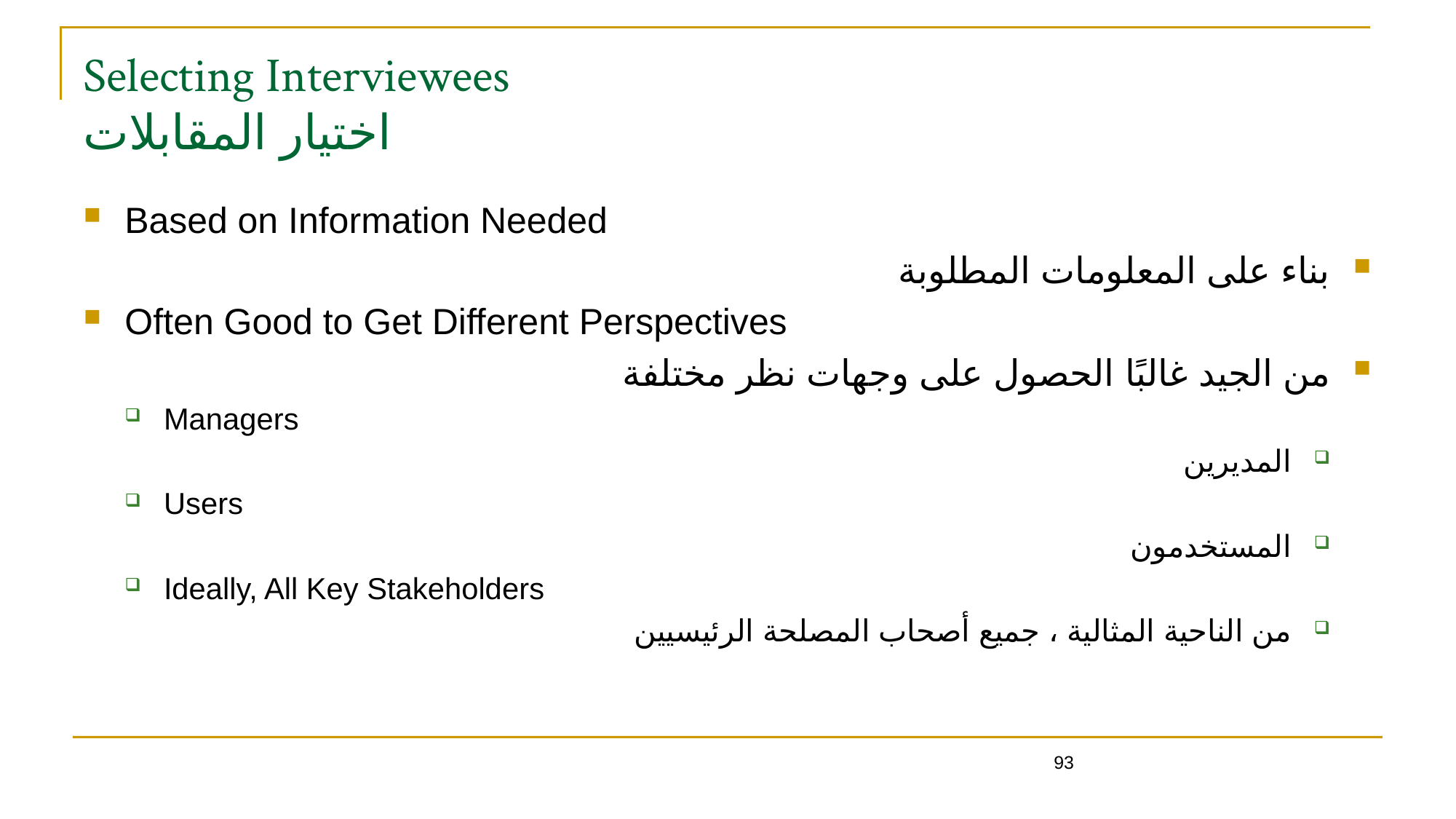

93
# Selecting Interviewees اختيار المقابلات
Based on Information Needed
بناء على المعلومات المطلوبة
Often Good to Get Different Perspectives
من الجيد غالبًا الحصول على وجهات نظر مختلفة
Managers
المديرين
Users
المستخدمون
Ideally, All Key Stakeholders
من الناحية المثالية ، جميع أصحاب المصلحة الرئيسيين